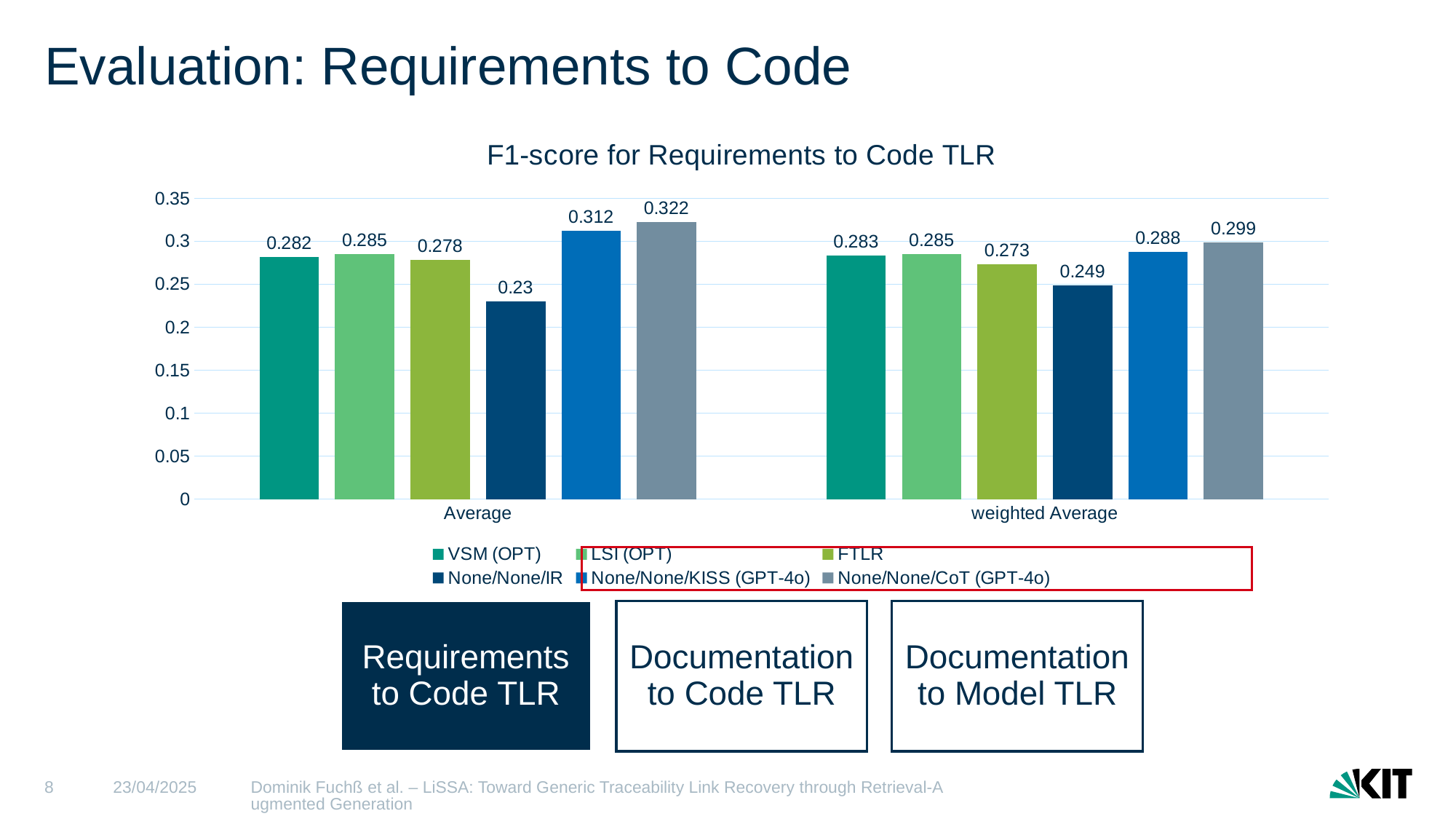

# Evaluation: Requirements to Code

### Chart: F1-score for Requirements to Code TLR

| Category | VSM (OPT) | LSI (OPT) | FTLR | None/None/IR | None/None/KISS (GPT-4o) | None/None/CoT (GPT-4o) |
|---|---|---|---|---|---|---|
| Average | 0.282 | 0.285 | 0.278 | 0.23 | 0.312 | 0.322 |
| weighted Average | 0.283 | 0.285 | 0.273 | 0.249 | 0.288 | 0.299 |
Requirements to Code TLR
Documentation to Code TLR
Documentation to Model TLR
8
23/04/2025
Dominik Fuchß et al. – LiSSA: Toward Generic Traceability Link Recovery through Retrieval-Augmented Generation